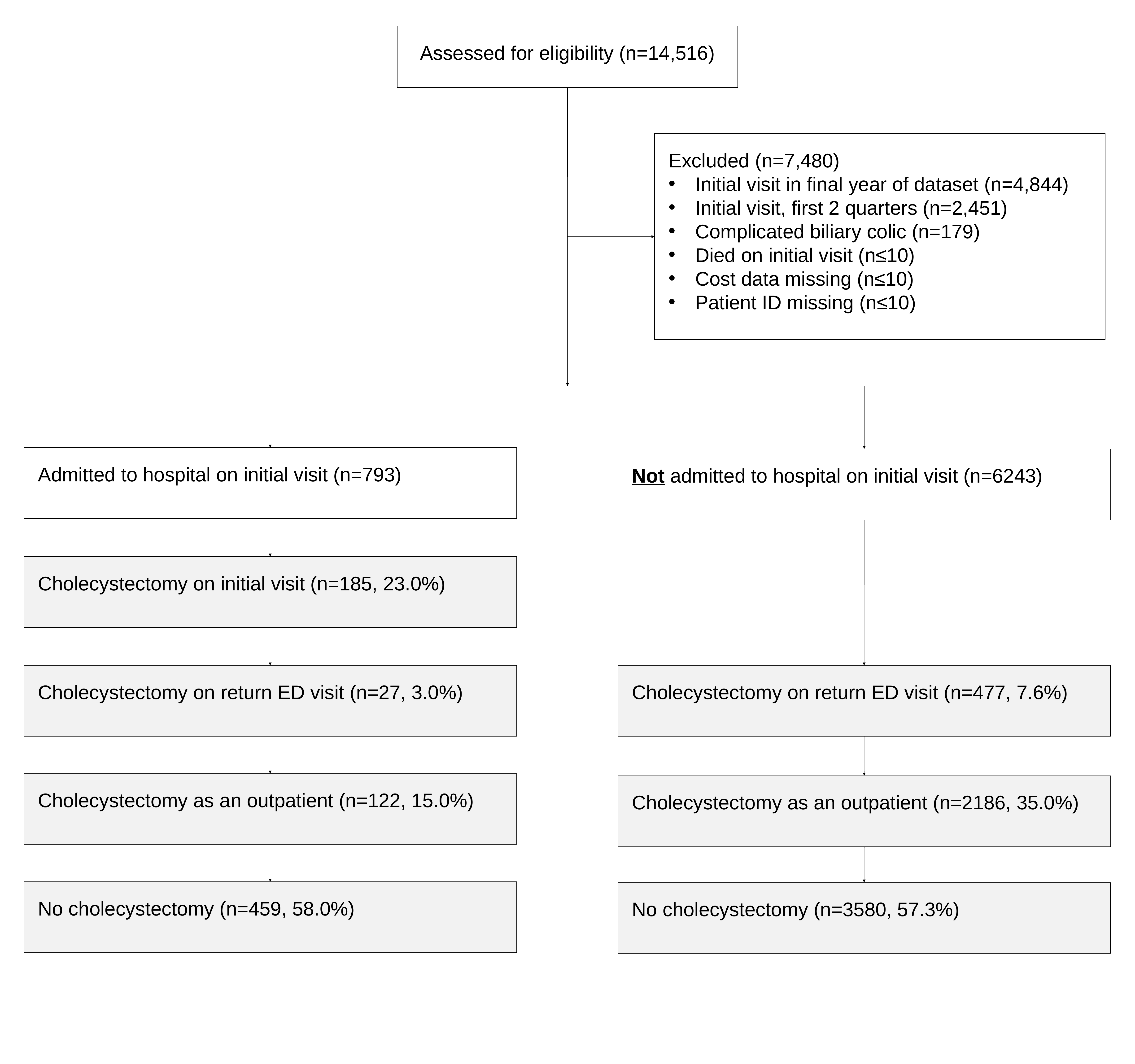

Assessed for eligibility (n=14,516)
Excluded (n=7,480)
Initial visit in final year of dataset (n=4,844)
Initial visit, first 2 quarters (n=2,451)
Complicated biliary colic (n=179)
Died on initial visit (n≤10)
Cost data missing (n≤10)
Patient ID missing (n≤10)
Admitted to hospital on initial visit (n=793)
Not admitted to hospital on initial visit (n=6243)
Cholecystectomy on initial visit (n=185, 23.0%)
Cholecystectomy on return ED visit (n=27, 3.0%)
Cholecystectomy on return ED visit (n=477, 7.6%)

Cholecystectomy as an outpatient (n=122, 15.0%)
Cholecystectomy as an outpatient (n=2186, 35.0%)

No cholecystectomy (n=459, 58.0%)
No cholecystectomy (n=3580, 57.3%)